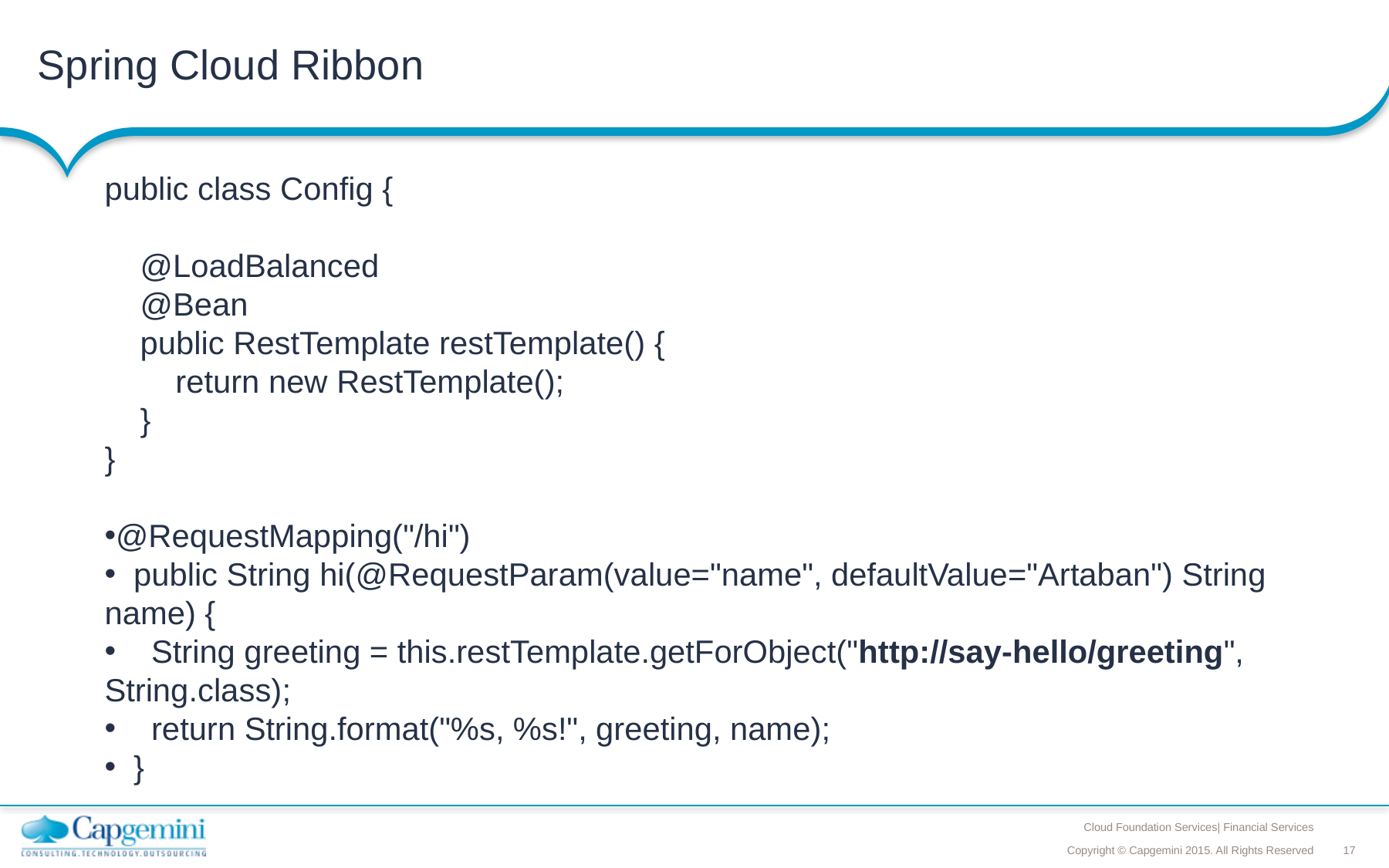

# Spring Cloud Ribbon
public class Config {

    @LoadBalanced
    @Bean
    public RestTemplate restTemplate() {
        return new RestTemplate();
    }
}

@RequestMapping("/hi")
  public String hi(@RequestParam(value="name", defaultValue="Artaban") String name) {
    String greeting = this.restTemplate.getForObject("http://say-hello/greeting", String.class);
    return String.format("%s, %s!", greeting, name);
  }